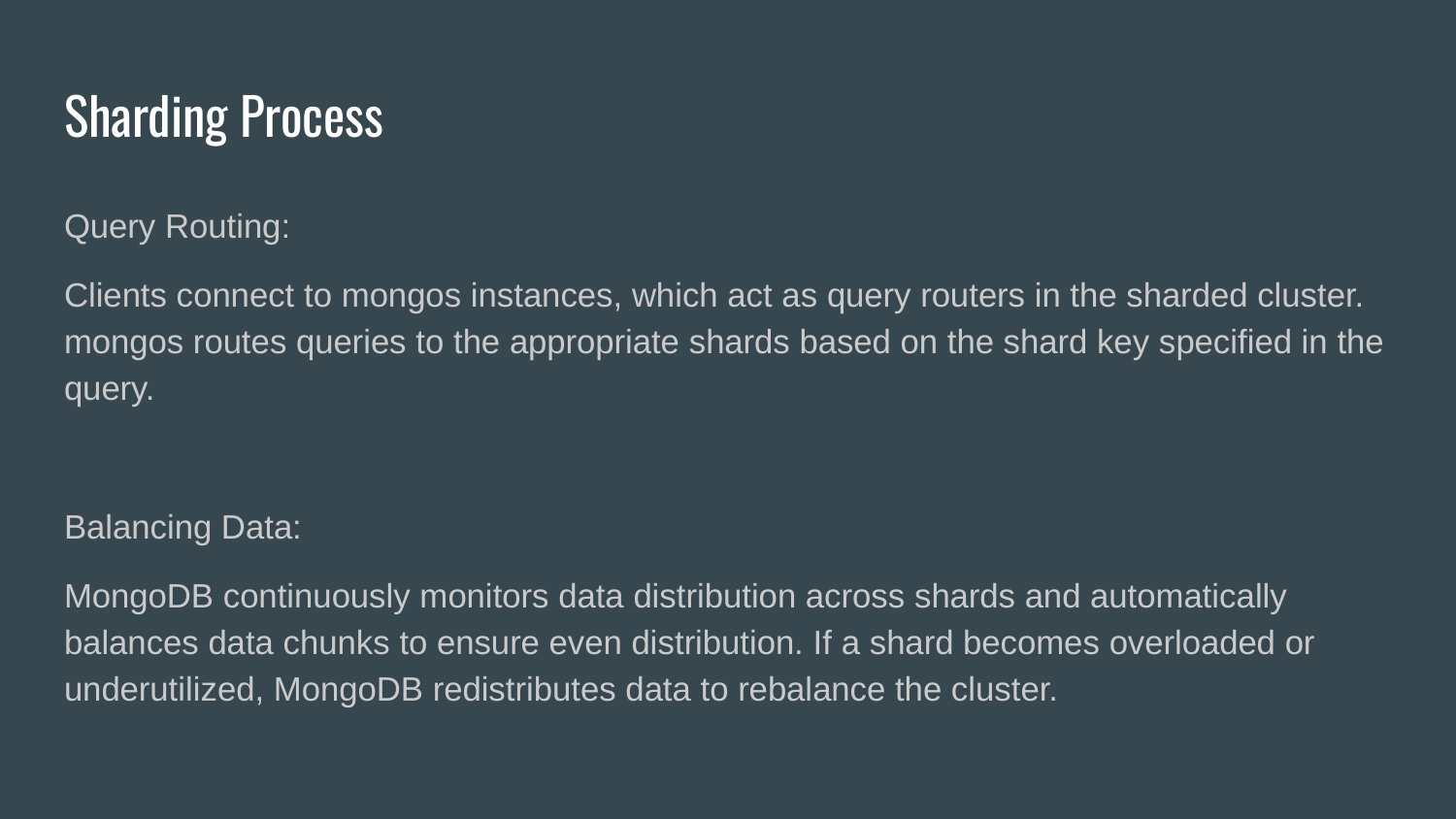

# Sharding Process
Query Routing:
Clients connect to mongos instances, which act as query routers in the sharded cluster. mongos routes queries to the appropriate shards based on the shard key specified in the query.

Balancing Data:
MongoDB continuously monitors data distribution across shards and automatically balances data chunks to ensure even distribution. If a shard becomes overloaded or underutilized, MongoDB redistributes data to rebalance the cluster.